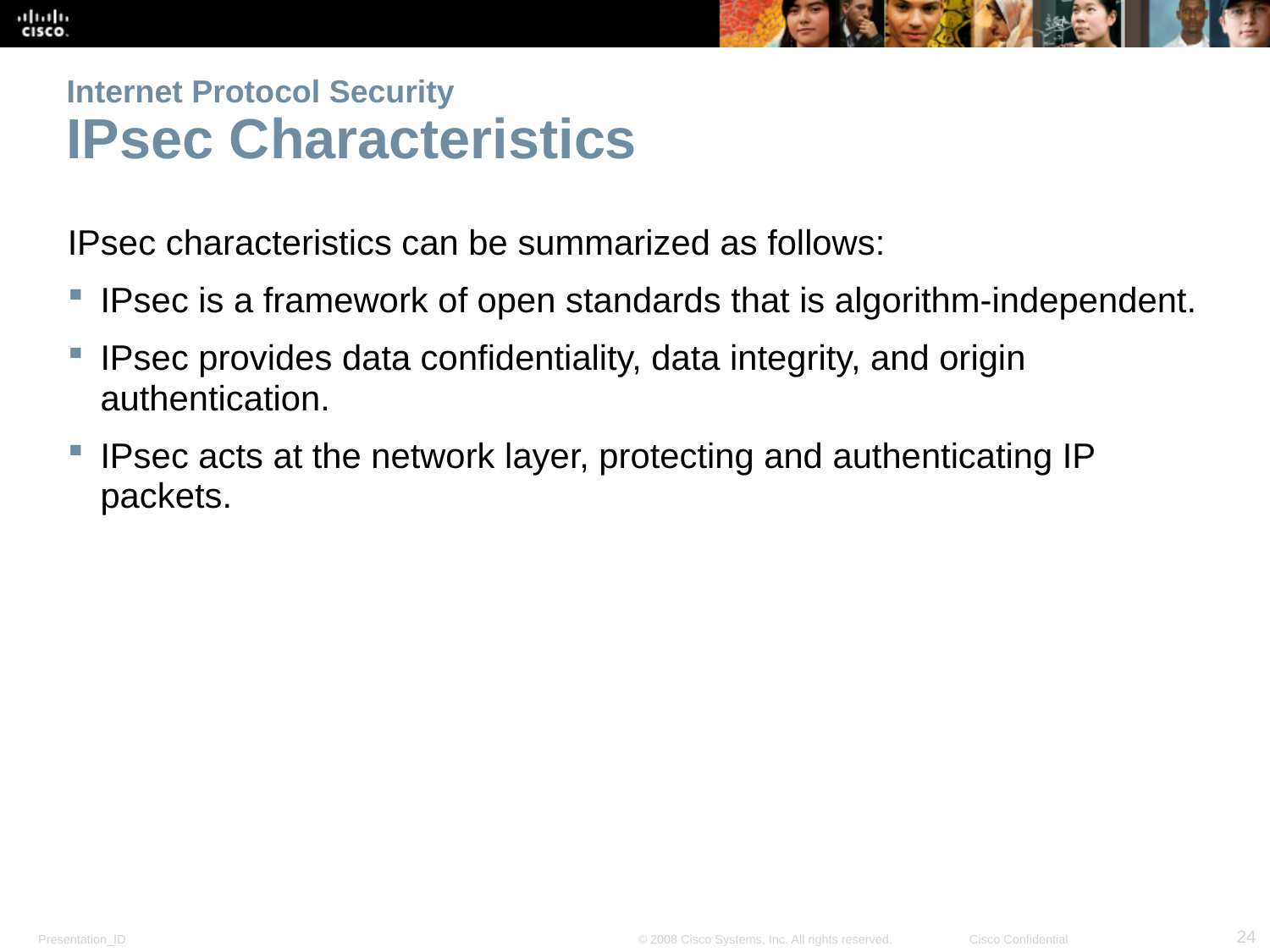

# Internet Protocol Security IPsec Characteristics
IPsec characteristics can be summarized as follows:
IPsec is a framework of open standards that is algorithm-independent.
IPsec provides data confidentiality, data integrity, and origin authentication.
IPsec acts at the network layer, protecting and authenticating IP packets.